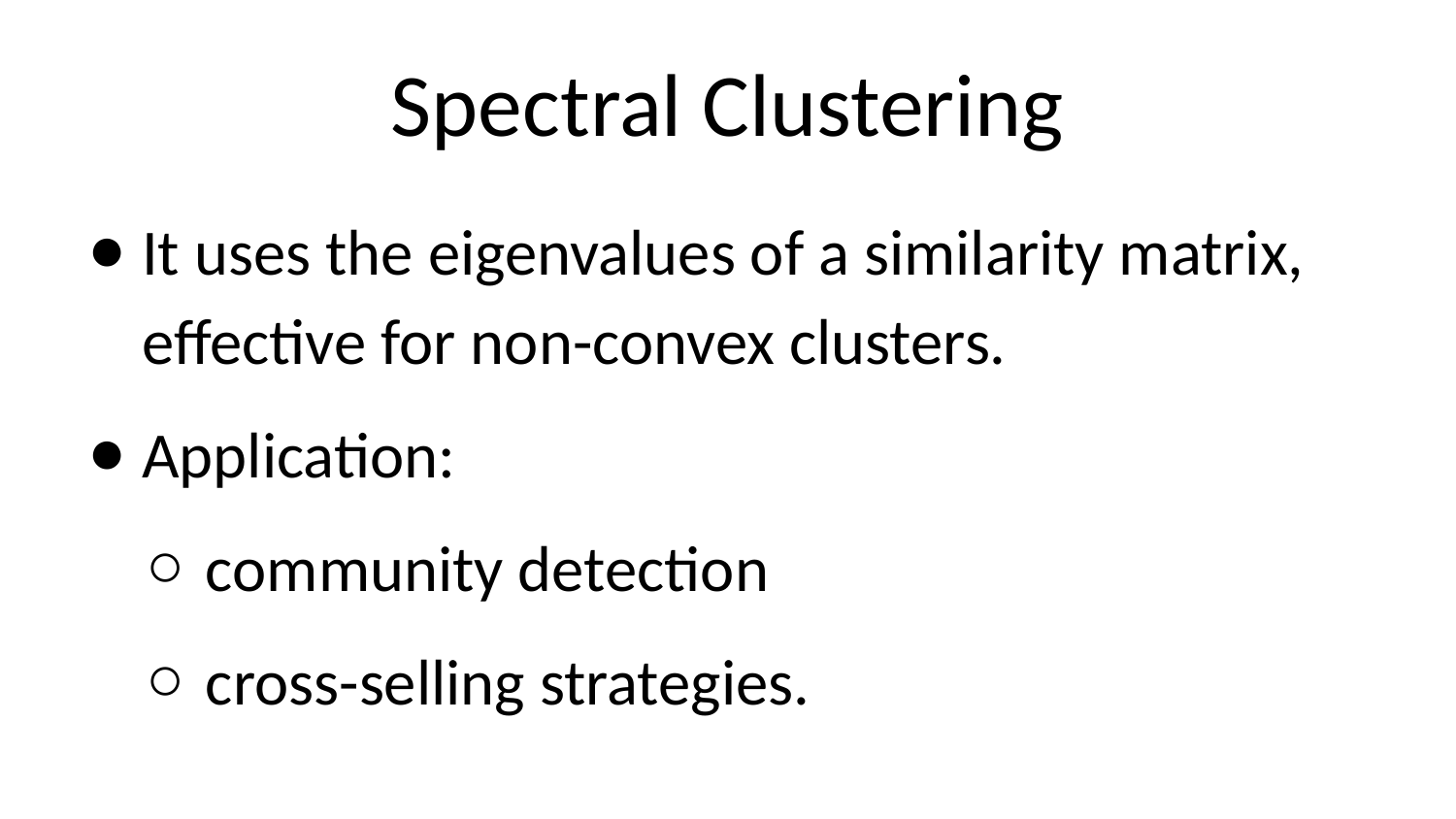

# Spectral Clustering
It uses the eigenvalues of a similarity matrix, effective for non-convex clusters.
Application:
community detection
cross-selling strategies.